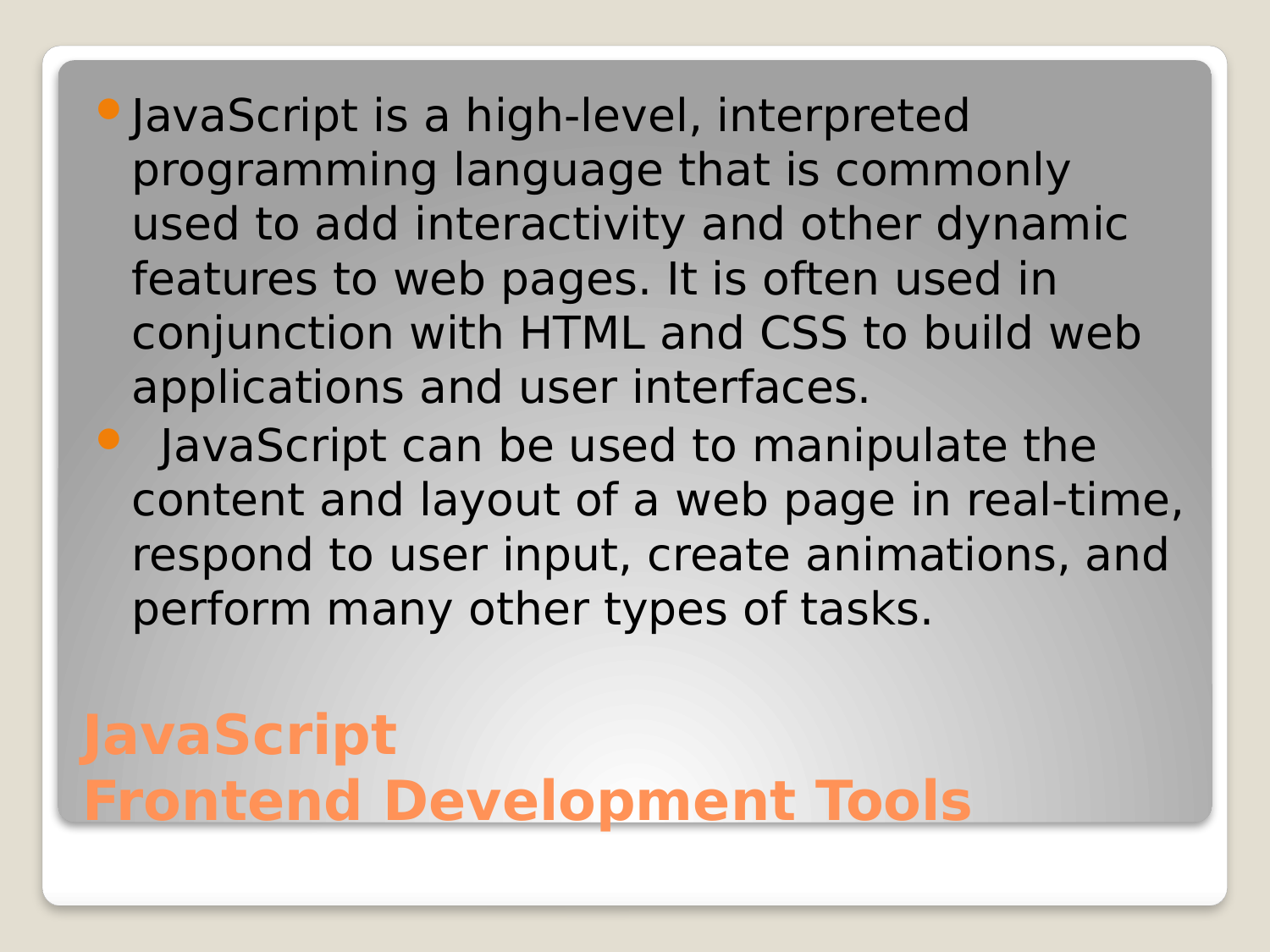

JavaScript is a high-level, interpreted programming language that is commonly used to add interactivity and other dynamic features to web pages. It is often used in conjunction with HTML and CSS to build web applications and user interfaces.
  JavaScript can be used to manipulate the content and layout of a web page in real-time, respond to user input, create animations, and perform many other types of tasks.
# JavaScript Frontend Development Tools